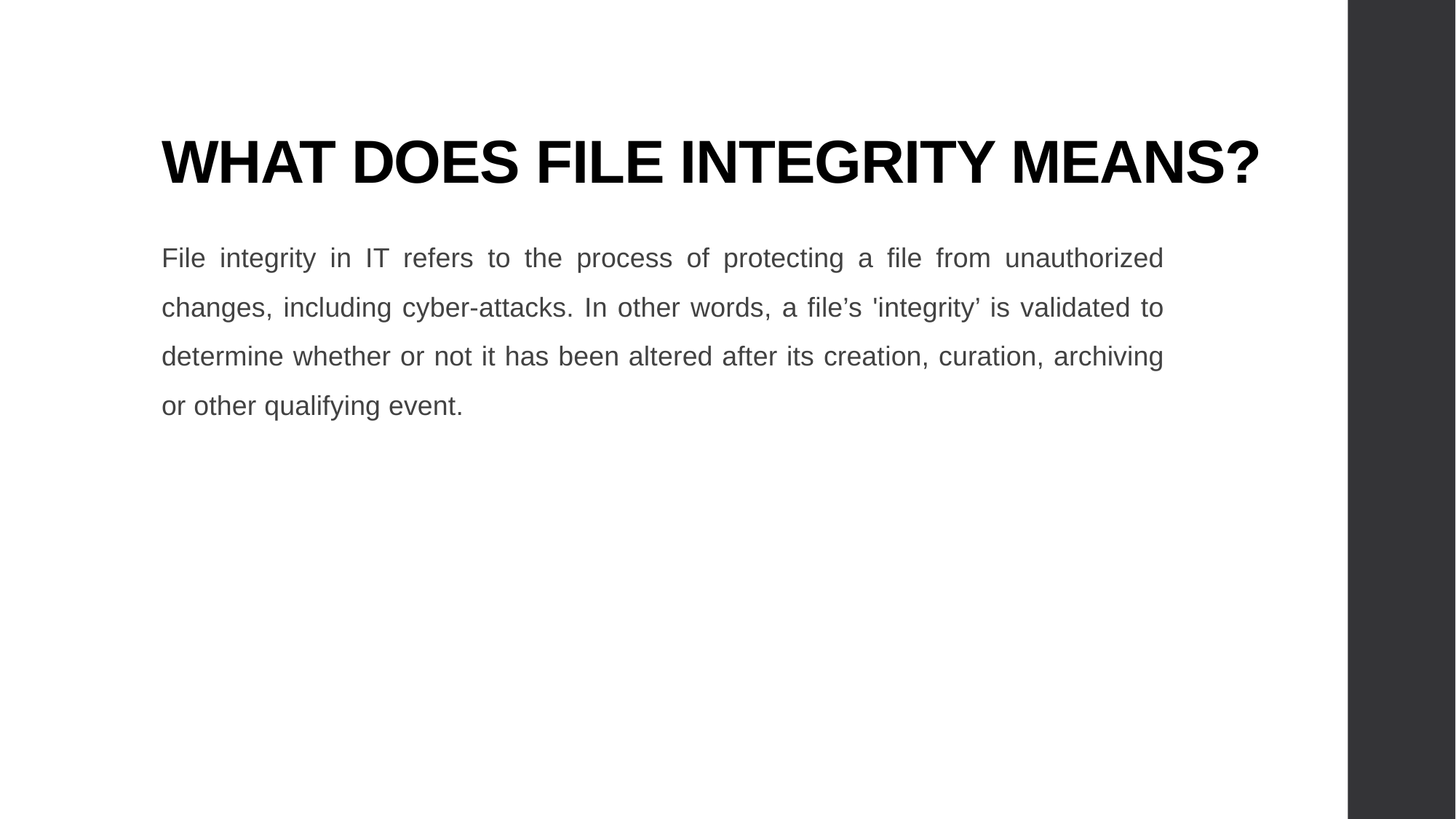

# WHAT DOES FILE INTEGRITY MEANS?
File integrity in IT refers to the process of protecting a file from unauthorized changes, including cyber-attacks. In other words, a file’s 'integrity’ is validated to determine whether or not it has been altered after its creation, curation, archiving or other qualifying event.